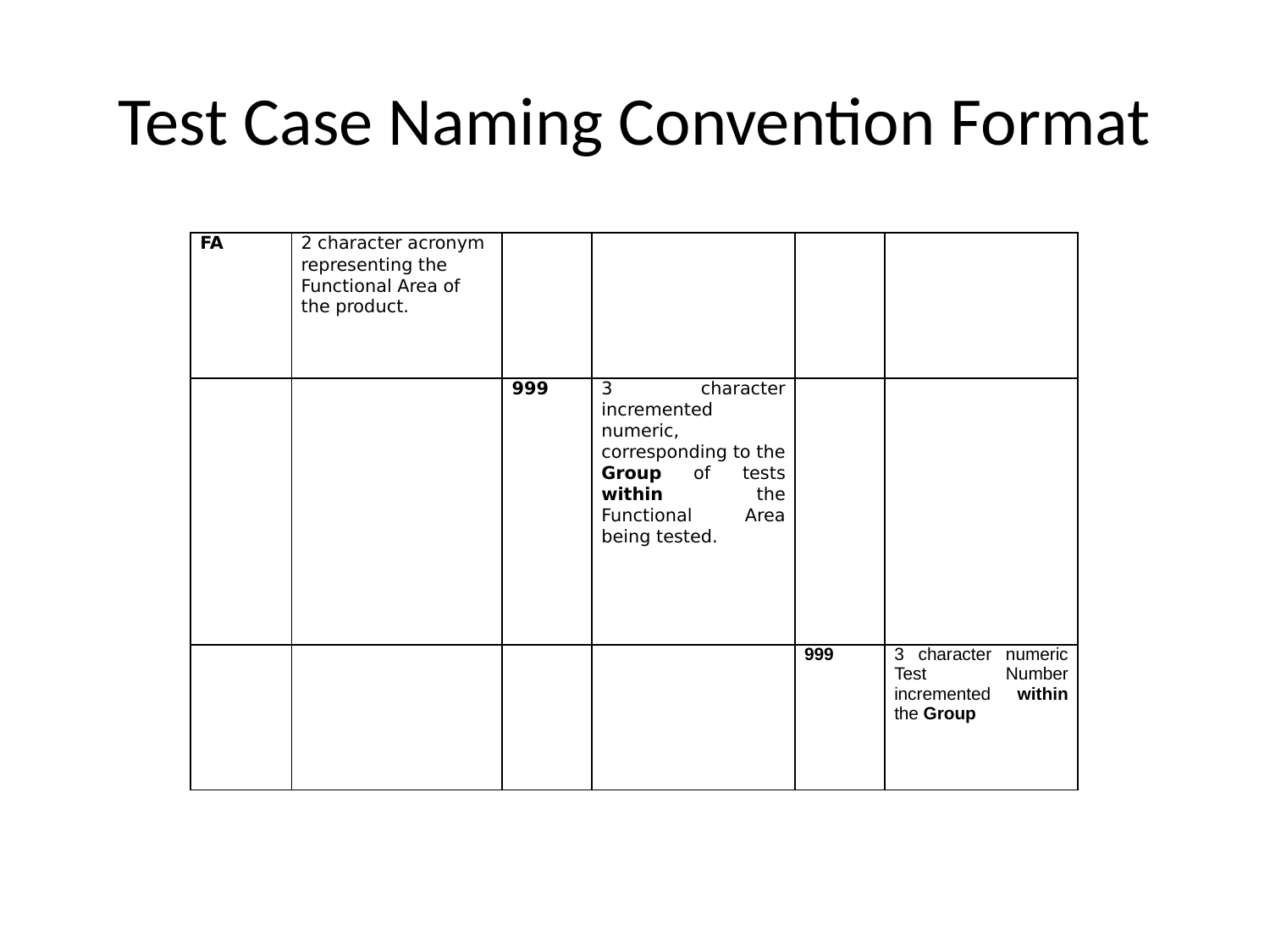

# Test Case Naming Convention Format
| FA | 2 character acronym representing the Functional Area of the product. |  |  |  |  |
| --- | --- | --- | --- | --- | --- |
|  |  | 999 | 3 character incremented numeric, corresponding to the Group of tests within the Functional Area being tested. |  |  |
|  |  |  |  | 999 | 3 character numeric Test Number incremented within the Group |